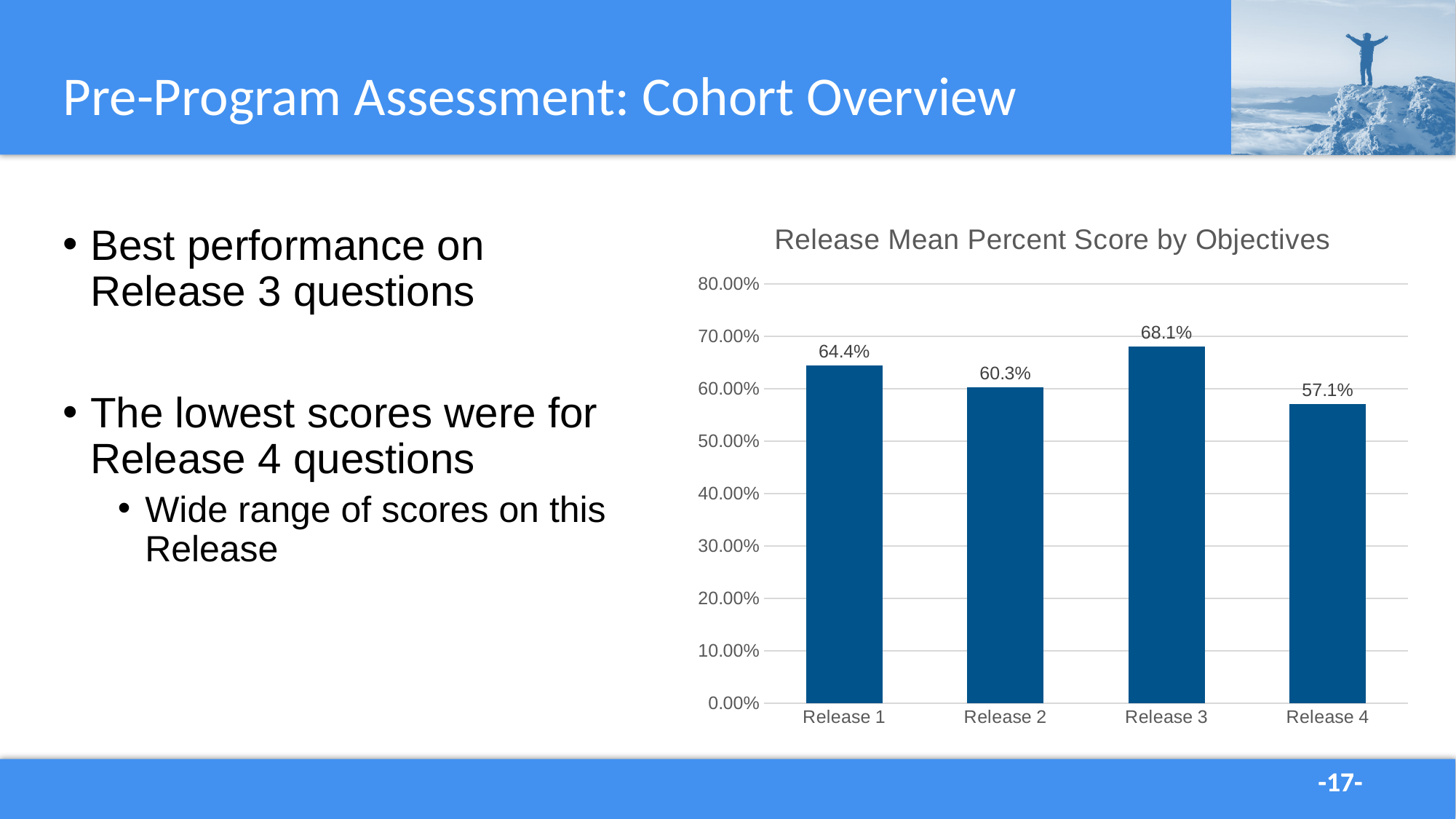

# Pre-Program Assessment: Cohort Overview

### Chart: Release Mean Percent Score by Objectives

| Category | Series 1 |
|---|---|
| Release 1 | 0.6444 |
| Release 2 | 0.6033 |
| Release 3 | 0.6806 |
| Release 4 | 0.5713 |
Best performance on Release 3 questions

The lowest scores were for Release 4 questions
Wide range of scores on this Release